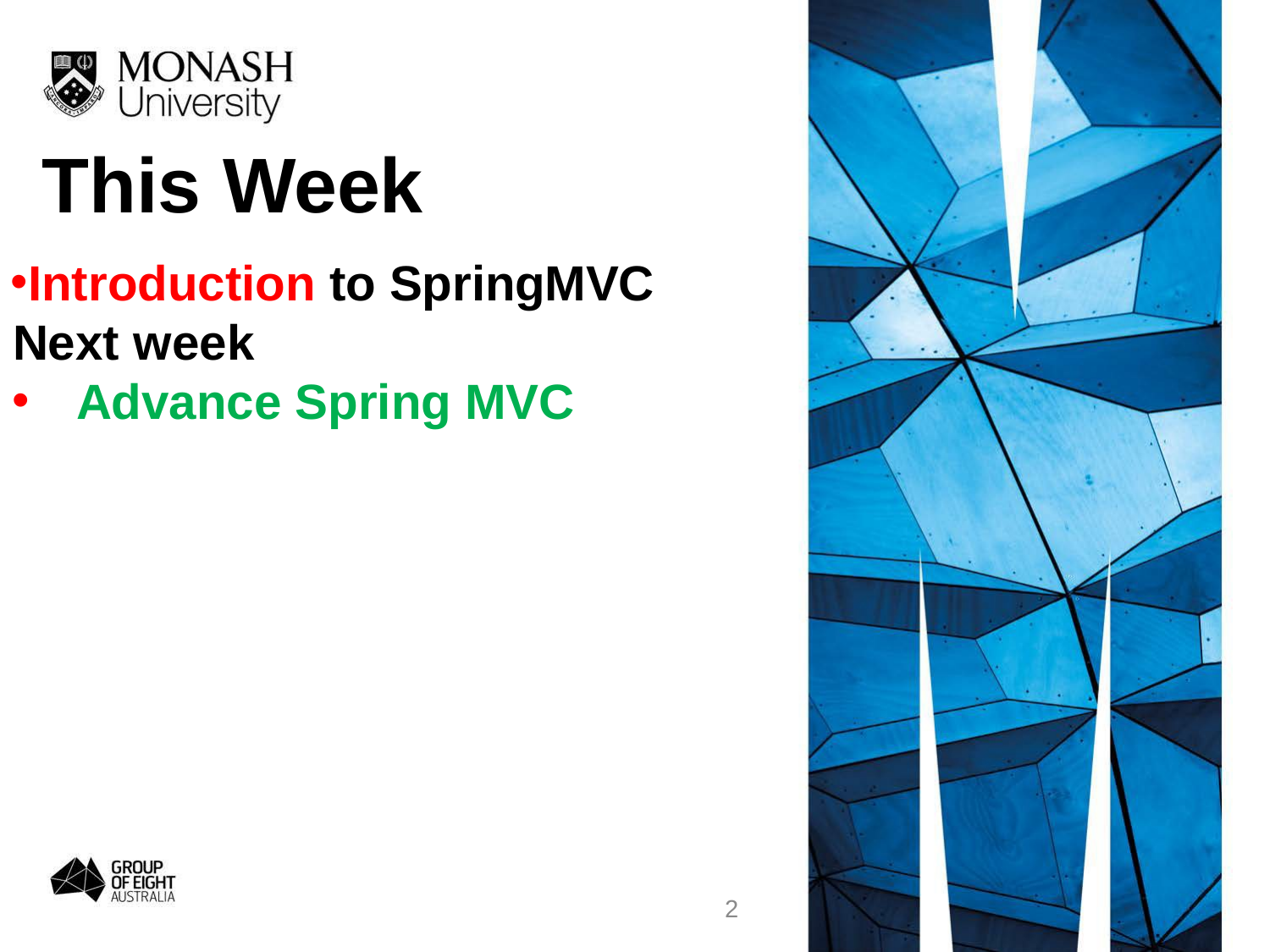

# This Week
Introduction to SpringMVC  Next week
Advance Spring MVC
2